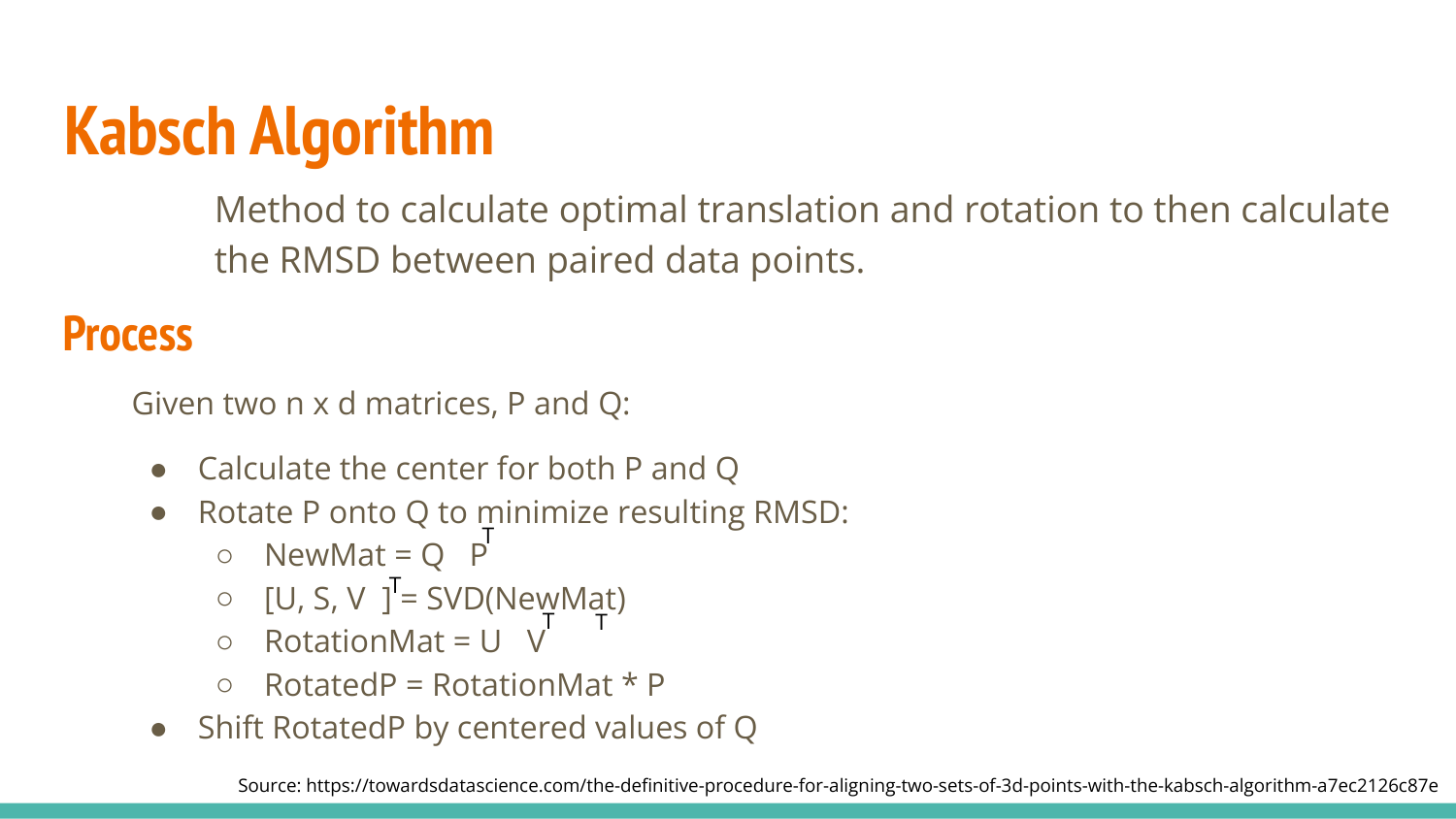

# Kabsch Algorithm
Method to calculate optimal translation and rotation to then calculate the RMSD between paired data points.
Process
Given two n x d matrices, P and Q:
Calculate the center for both P and Q
Rotate P onto Q to minimize resulting RMSD:
NewMat = Q   P
[U, S, V  ] = SVD(NewMat)
RotationMat = U   V
RotatedP = RotationMat * P
Shift RotatedP by centered values of Q
T
T
T
T
Source: https://towardsdatascience.com/the-definitive-procedure-for-aligning-two-sets-of-3d-points-with-the-kabsch-algorithm-a7ec2126c87e